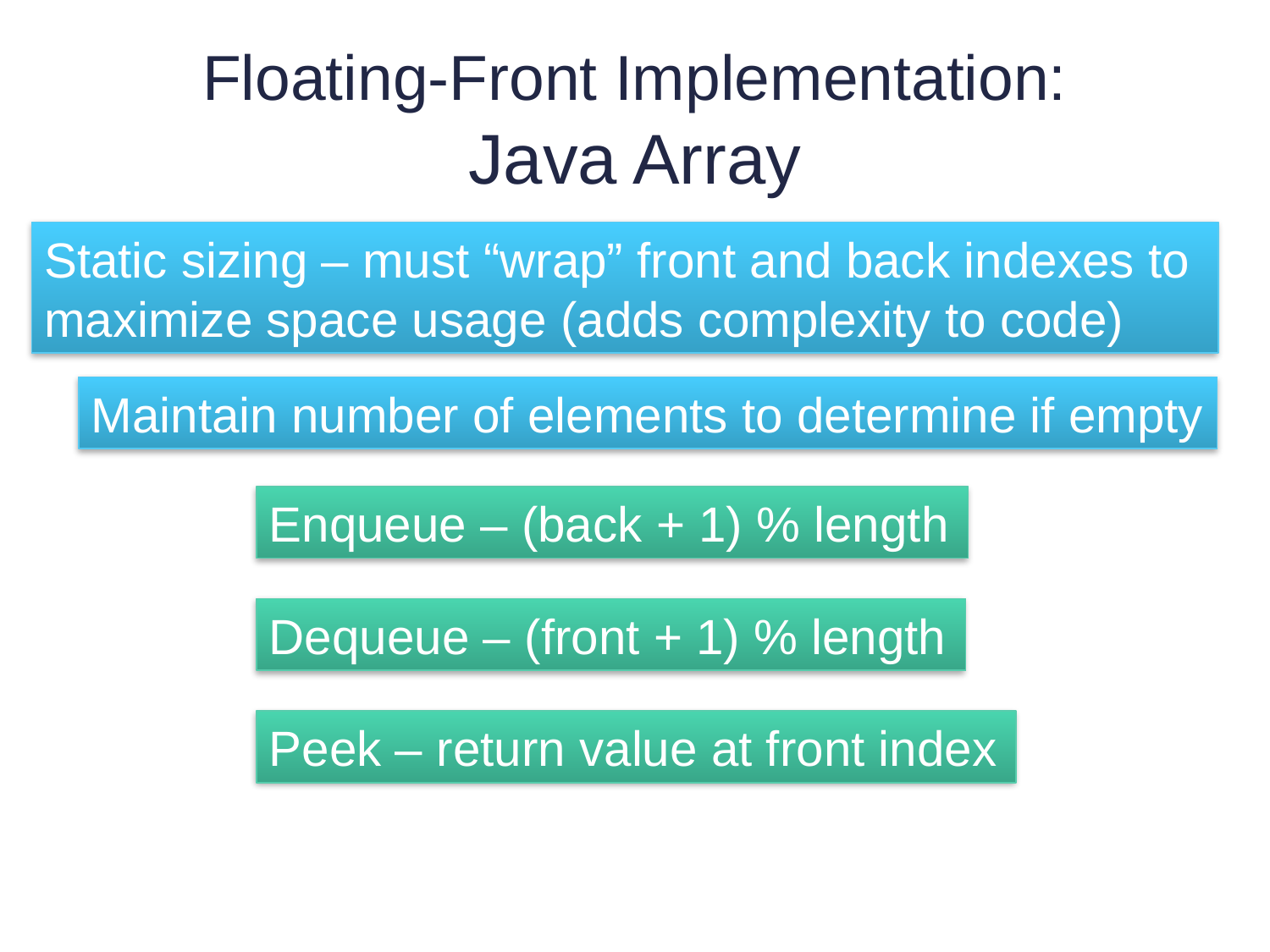

# Floating-Front Implementation: Java Array
Static sizing – must “wrap” front and back indexes to maximize space usage (adds complexity to code)
Maintain number of elements to determine if empty
Enqueue – (back + 1) % length
Dequeue – (front + 1) % length
Peek – return value at front index